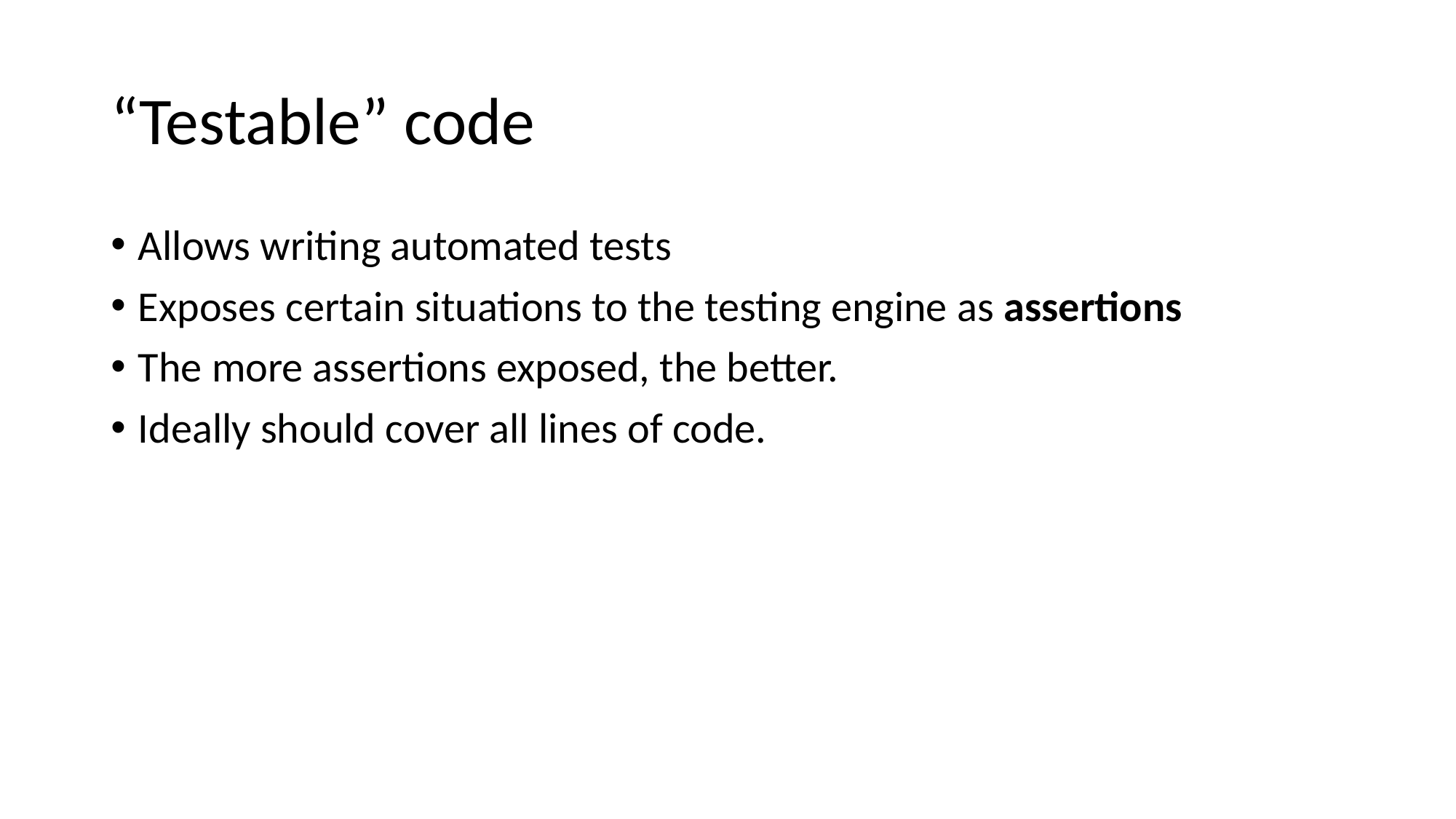

# “Testable” code
Allows writing automated tests
Exposes certain situations to the testing engine as assertions
The more assertions exposed, the better.
Ideally should cover all lines of code.